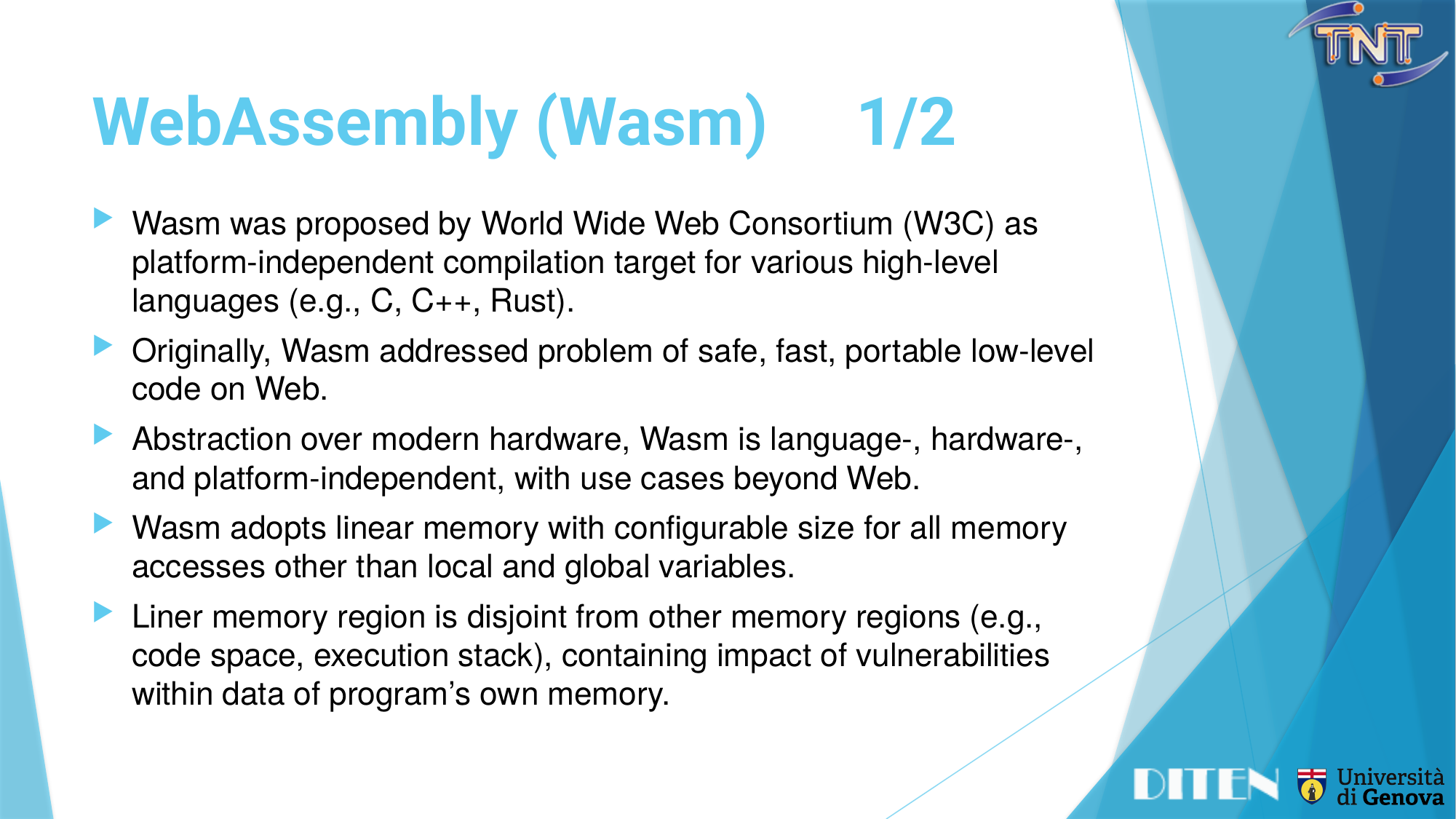

# WebAssembly (Wasm)	1/2
Wasm was proposed by World Wide Web Consortium (W3C) as platform-independent compilation target for various high-level languages (e.g., C, C++, Rust).
Originally, Wasm addressed problem of safe, fast, portable low-level code on Web.
Abstraction over modern hardware, Wasm is language-, hardware-, and platform-independent, with use cases beyond Web.
Wasm adopts linear memory with configurable size for all memory accesses other than local and global variables.
Liner memory region is disjoint from other memory regions (e.g., code space, execution stack), containing impact of vulnerabilities within data of program’s own memory.